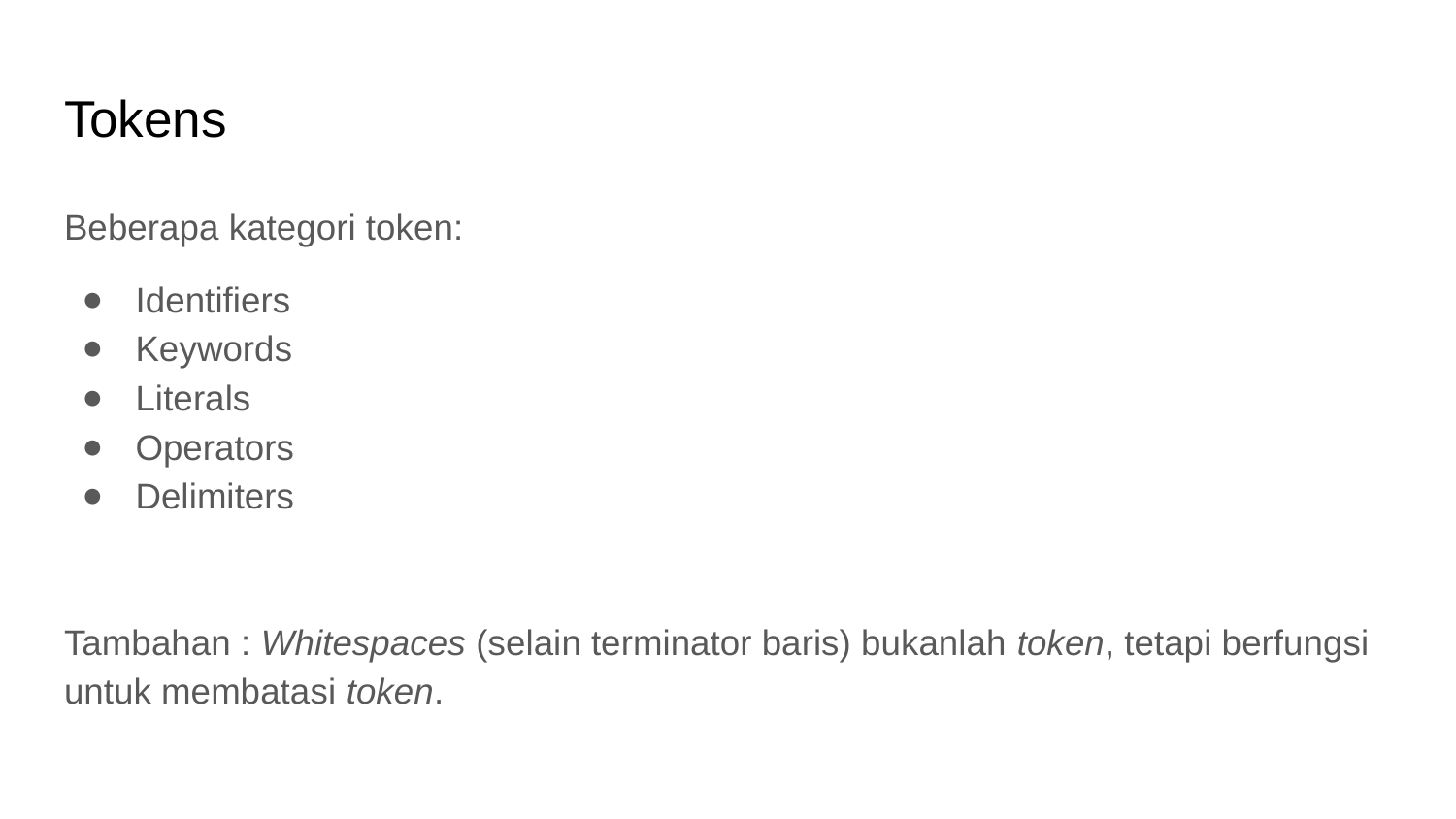

# Tokens
Beberapa kategori token:
Identifiers
Keywords
Literals
Operators
Delimiters

Tambahan : Whitespaces (selain terminator baris) bukanlah token, tetapi berfungsi untuk membatasi token.